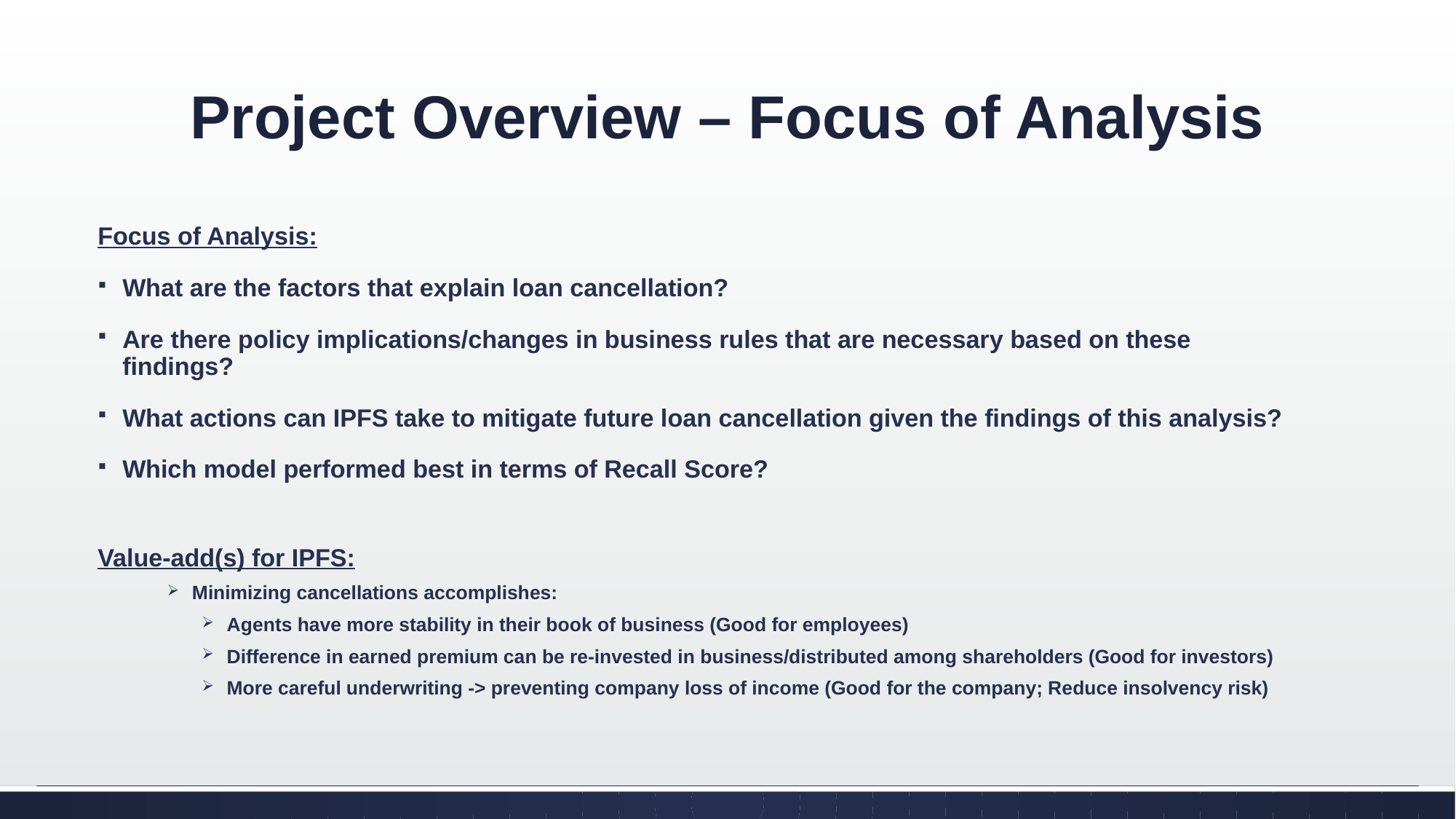

# Project Overview – Focus of Analysis
Focus of Analysis:
What are the factors that explain loan cancellation?
Are there policy implications/changes in business rules that are necessary based on these findings?
What actions can IPFS take to mitigate future loan cancellation given the findings of this analysis?
Which model performed best in terms of Recall Score?

Value-add(s) for IPFS:
Minimizing cancellations accomplishes:
Agents have more stability in their book of business (Good for employees)
Difference in earned premium can be re-invested in business/distributed among shareholders (Good for investors)
More careful underwriting -> preventing company loss of income (Good for the company; Reduce insolvency risk)